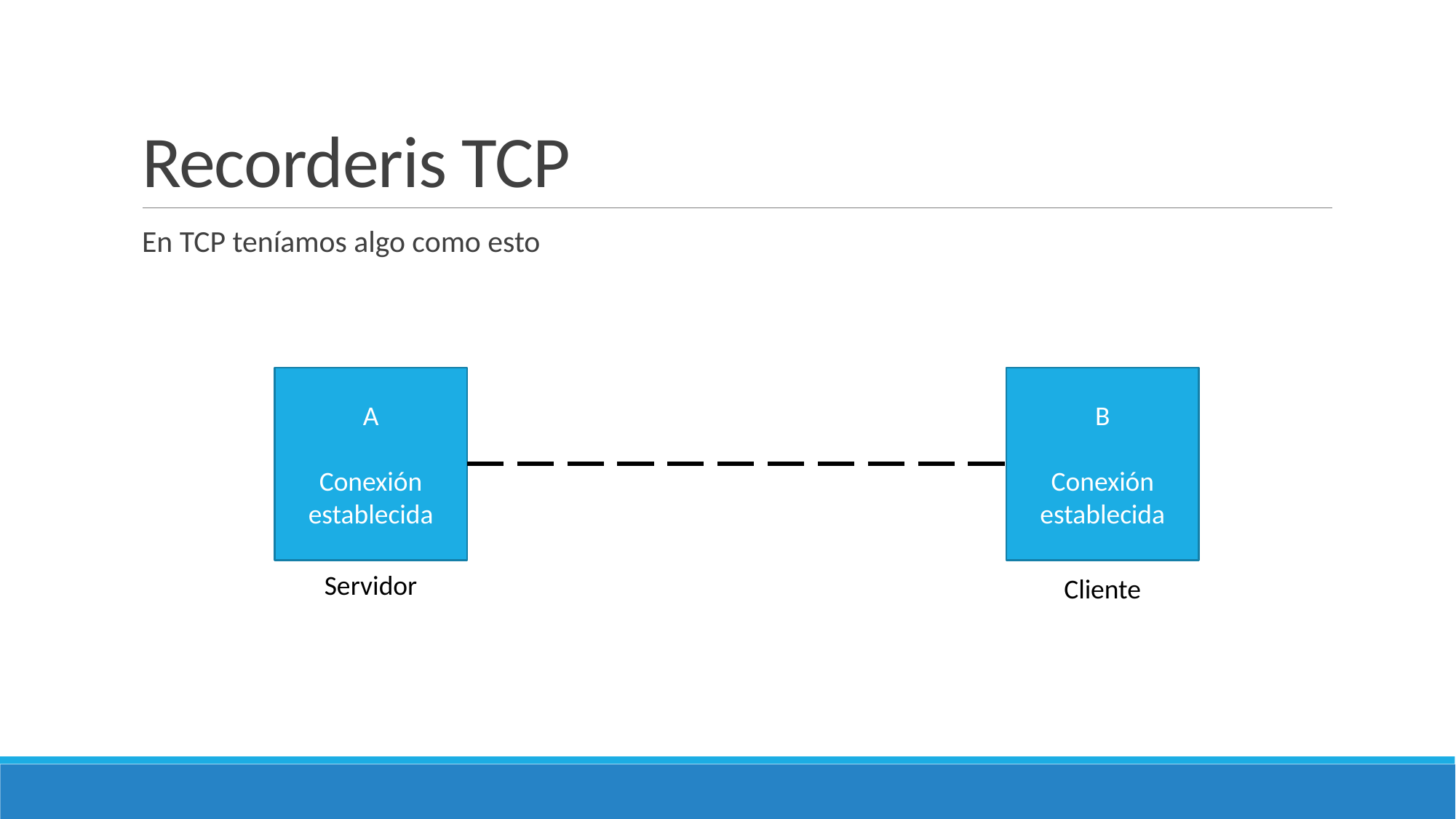

# Recorderis TCP
En TCP teníamos algo como esto
B

Conexión
establecida
A

Conexión
establecida
Servidor
Cliente